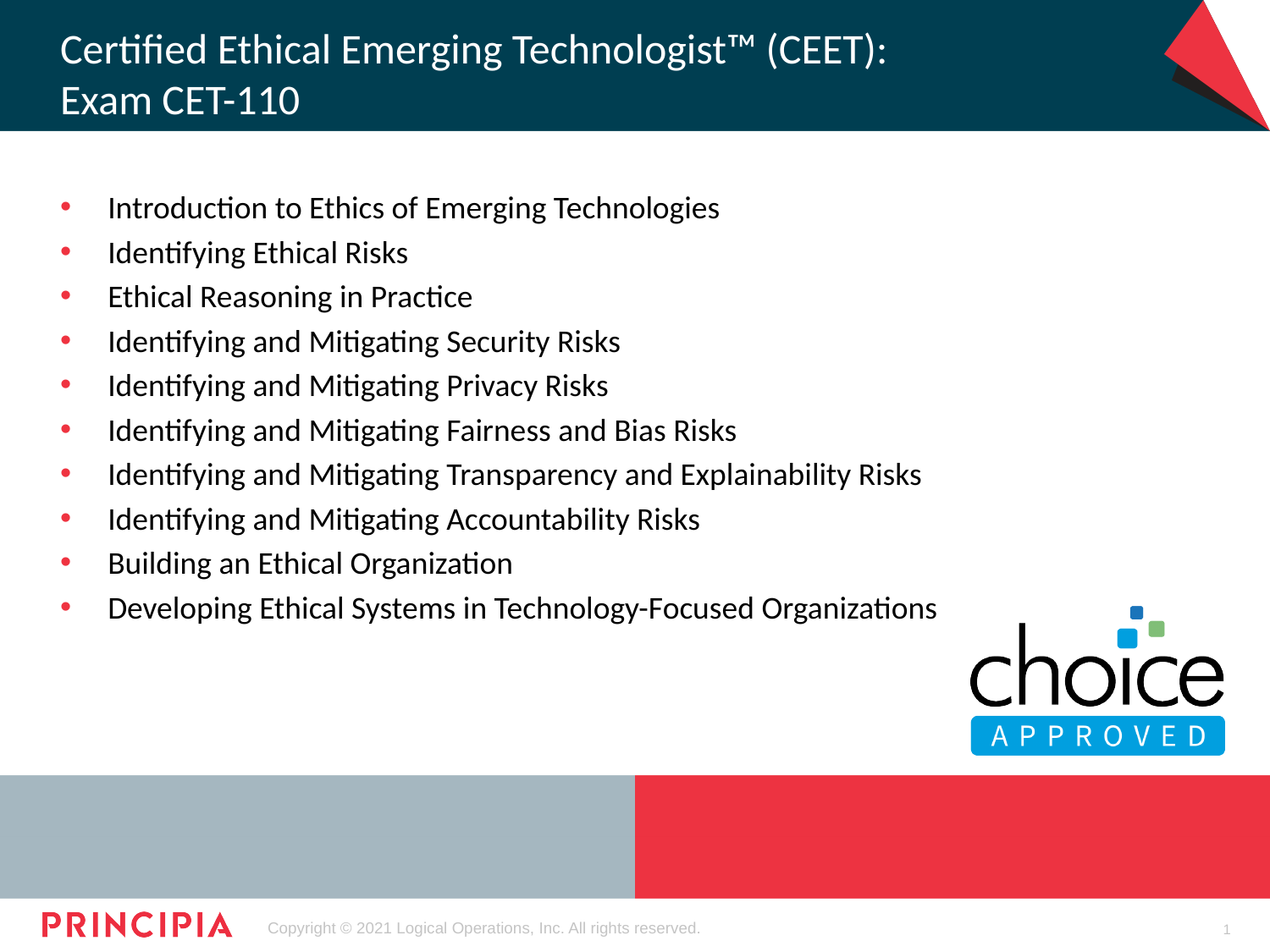

# Certified Ethical Emerging Technologist™ (CEET): Exam CET-110
Introduction to Ethics of Emerging Technologies
Identifying Ethical Risks
Ethical Reasoning in Practice
Identifying and Mitigating Security Risks
Identifying and Mitigating Privacy Risks
Identifying and Mitigating Fairness and Bias Risks
Identifying and Mitigating Transparency and Explainability Risks
Identifying and Mitigating Accountability Risks
Building an Ethical Organization
Developing Ethical Systems in Technology-Focused Organizations
1